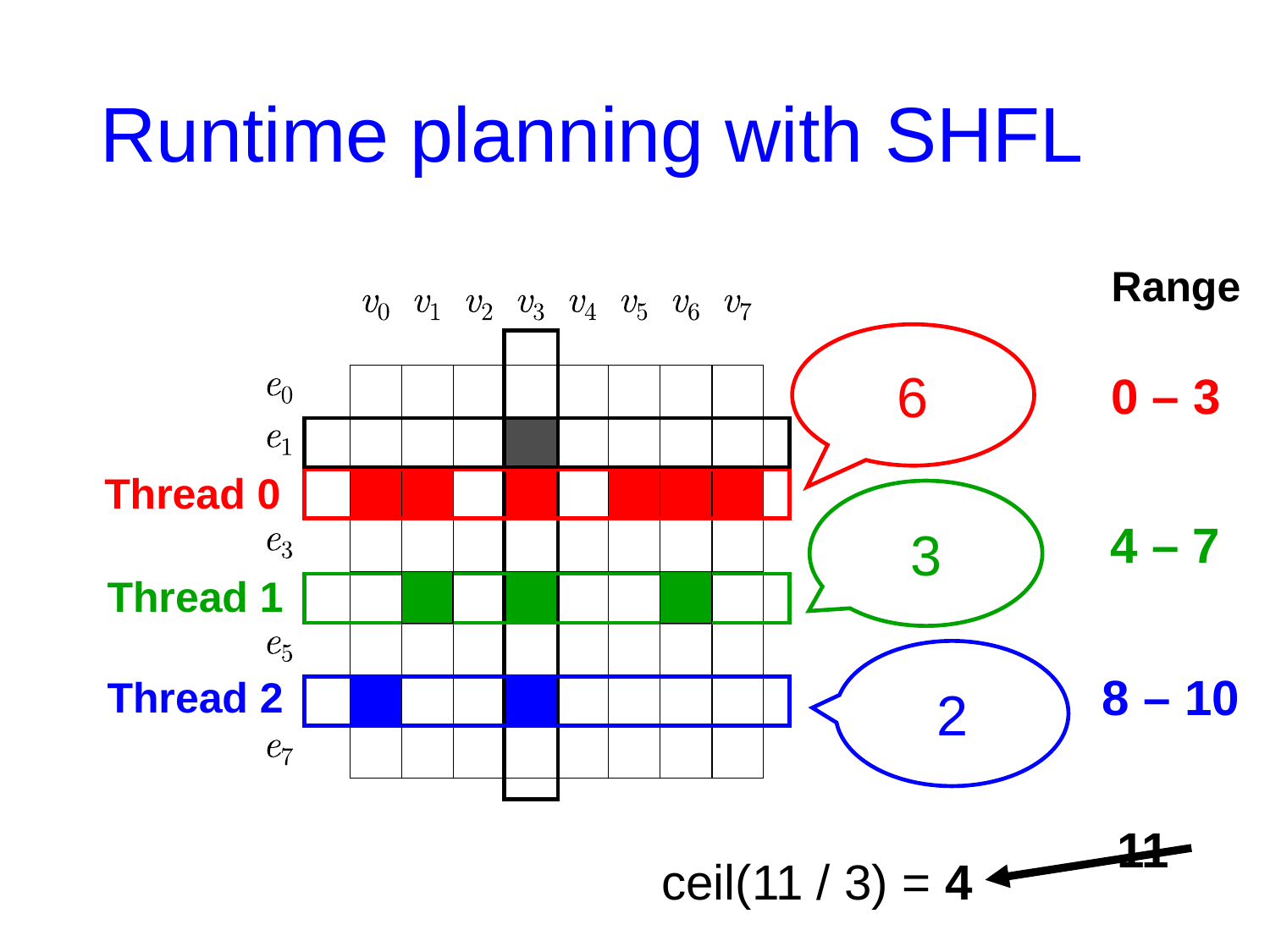

# Runtime planning with SHFL
Range

6

0 – 3

Thread 0

3

4 – 7

Thread 1

2

8 – 10
Thread 2

11
ceil(11 / 3) = 4